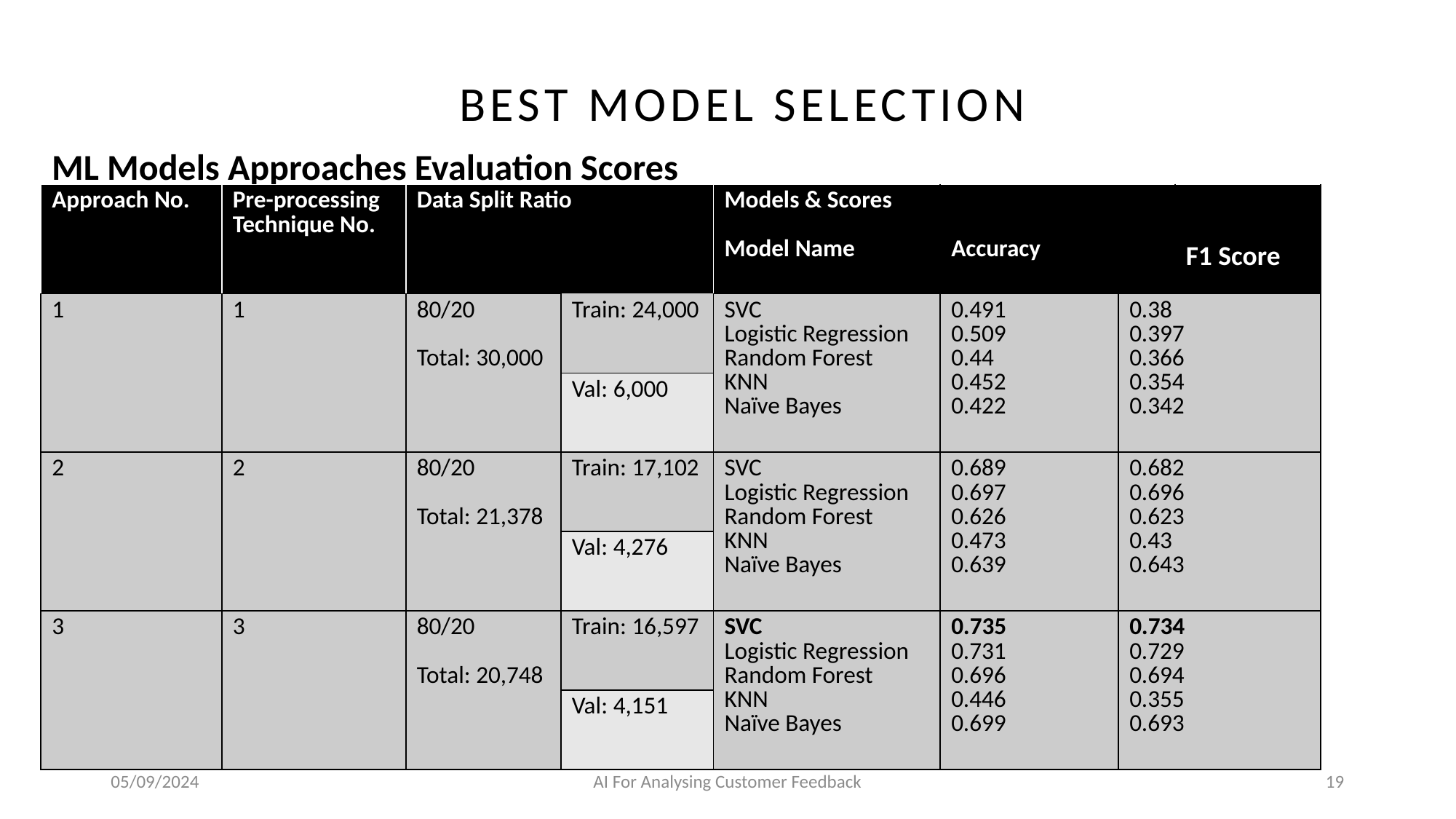

BEST MODEL SELECTION
ML Models Approaches Evaluation Scores
| Approach No. | Pre-processing Technique No. | Data Split Ratio |  | Models & Scores Model Name | Accuracy |  | F1 Score |
| --- | --- | --- | --- | --- | --- | --- | --- |
| 1 | 1 | 80/20 Total: 30,000 | Train: 24,000 | SVC Logistic Regression Random Forest KNN Naïve Bayes | 0.491 0.509 0.44 0.452 0.422 | 0.38 0.397 0.366 0.354 0.342 |  |
|  |  |  | Val: 6,000 |  |  |  |  |
| 2 | 2 | 80/20 Total: 21,378 | Train: 17,102 | SVC Logistic Regression Random Forest KNN Naïve Bayes | 0.689 0.697 0.626 0.473 0.639 | 0.682 0.696 0.623 0.43 0.643 |  |
|  |  |  | Val: 4,276 |  |  |  |  |
| 3 | 3 | 80/20 Total: 20,748 | Train: 16,597 | SVC Logistic Regression Random Forest KNN Naïve Bayes | 0.735 0.731 0.696 0.446 0.699 | 0.734 0.729 0.694 0.355 0.693 |  |
|  |  |  | Val: 4,151 |  |  |  |  |
05/09/2024
AI For Analysing Customer Feedback
19